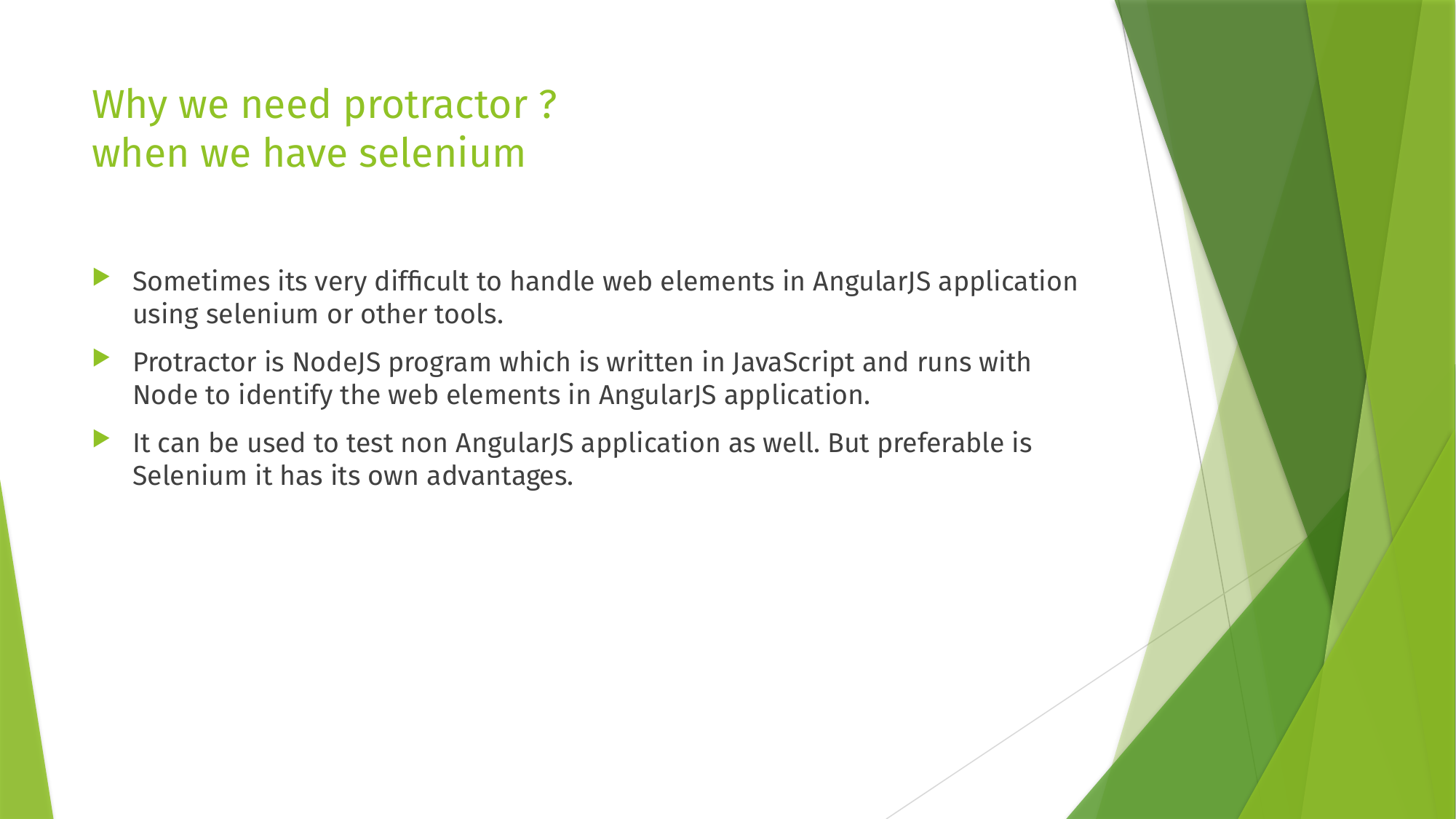

# Why we need protractor ? when we have selenium
Sometimes its very difficult to handle web elements in AngularJS application using selenium or other tools.
Protractor is NodeJS program which is written in JavaScript and runs with Node to identify the web elements in AngularJS application.
It can be used to test non AngularJS application as well. But preferable is Selenium it has its own advantages.